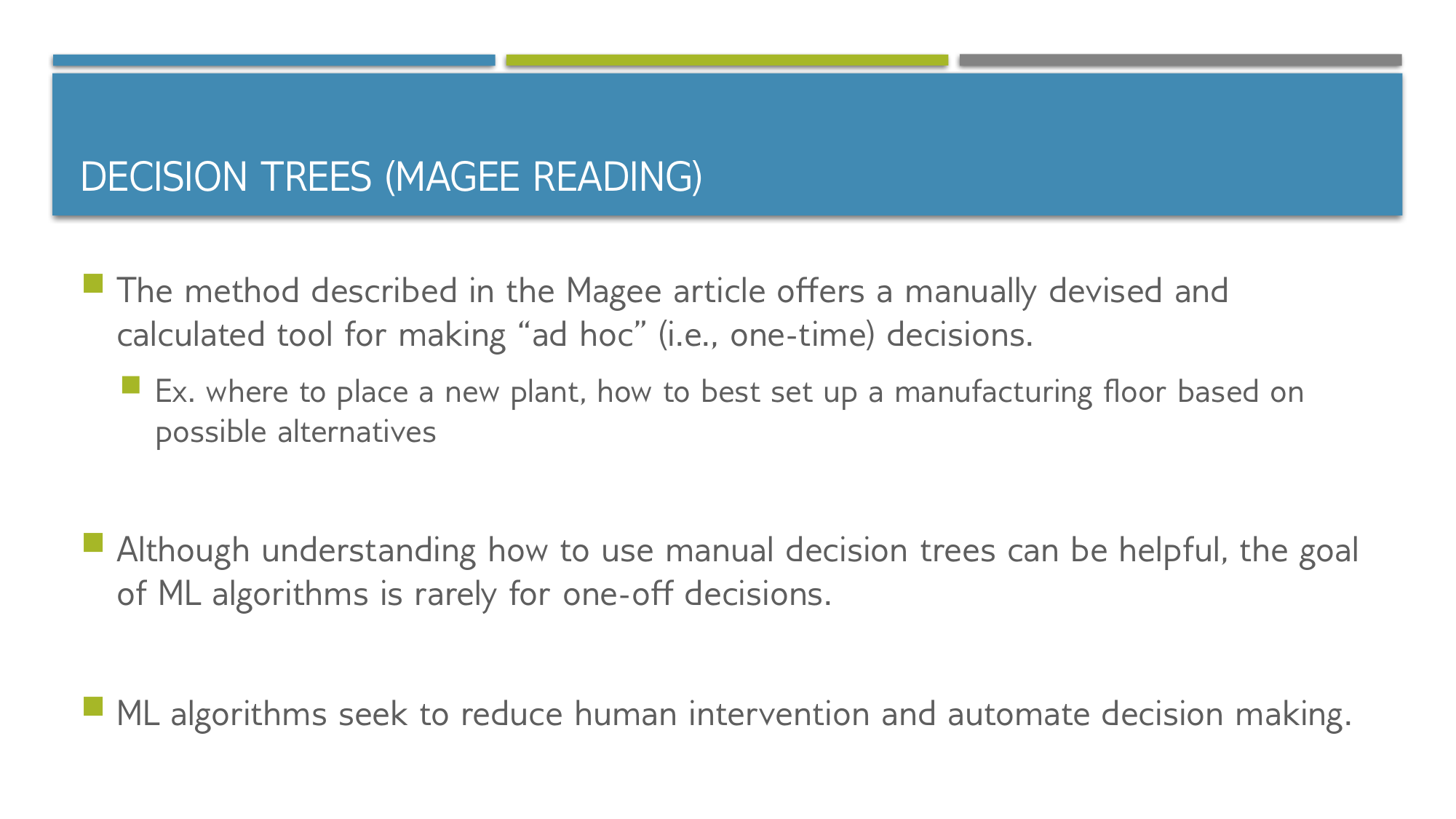

# Decision Trees (Magee Reading)
The method described in the Magee article offers a manually devised and calculated tool for making “ad hoc” (i.e., one-time) decisions.
Ex. where to place a new plant, how to best set up a manufacturing floor based on possible alternatives

Although understanding how to use manual decision trees can be helpful, the goal of ML algorithms is rarely for one-off decisions.

ML algorithms seek to reduce human intervention and automate decision making.